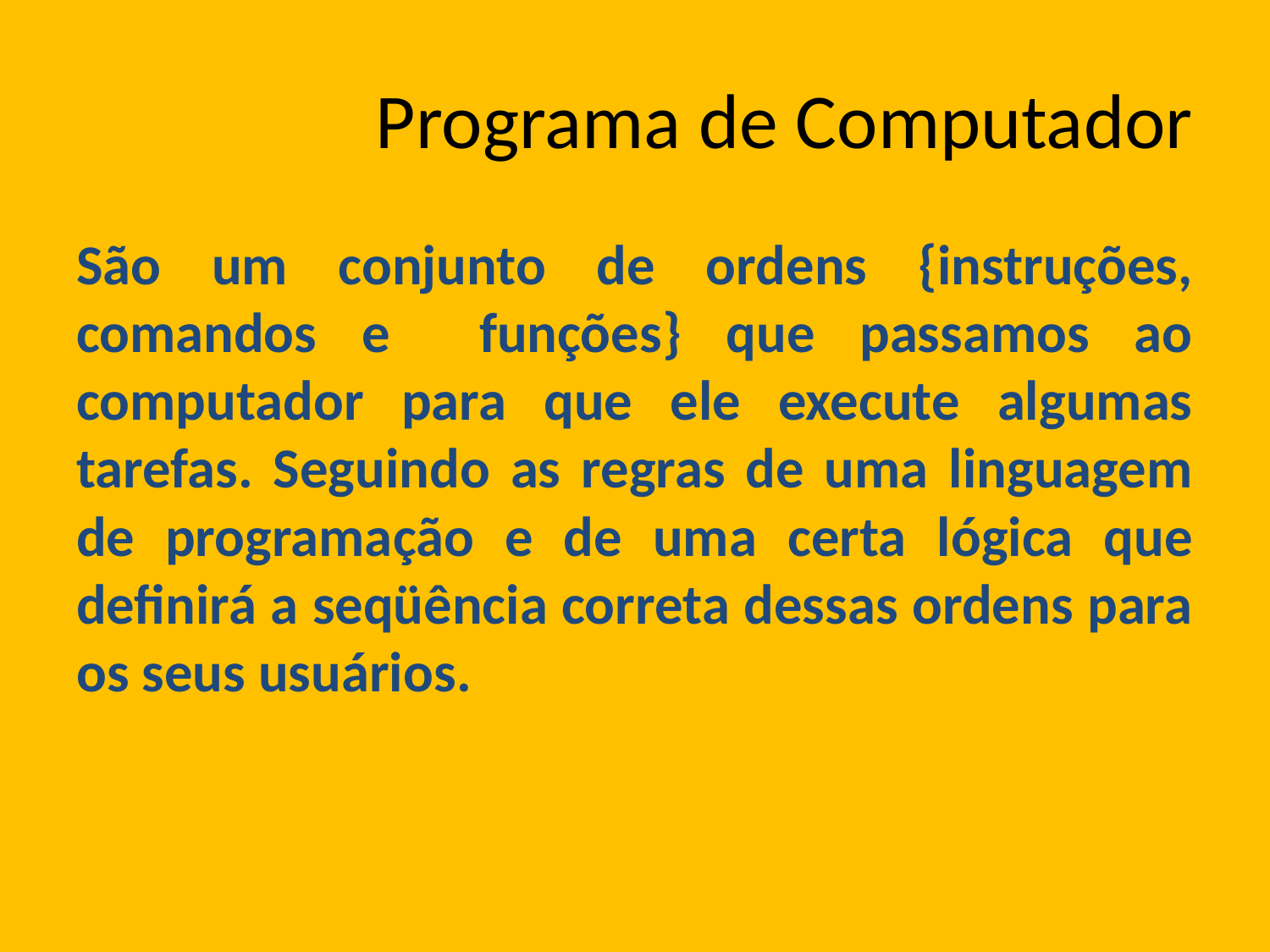

# Programa de Computador
São um conjunto de ordens {instruções, comandos e  funções} que passamos ao computador para que ele execute algumas tarefas. Seguindo as regras de uma linguagem de programação e de uma certa lógica que definirá a seqüência correta dessas ordens para os seus usuários.